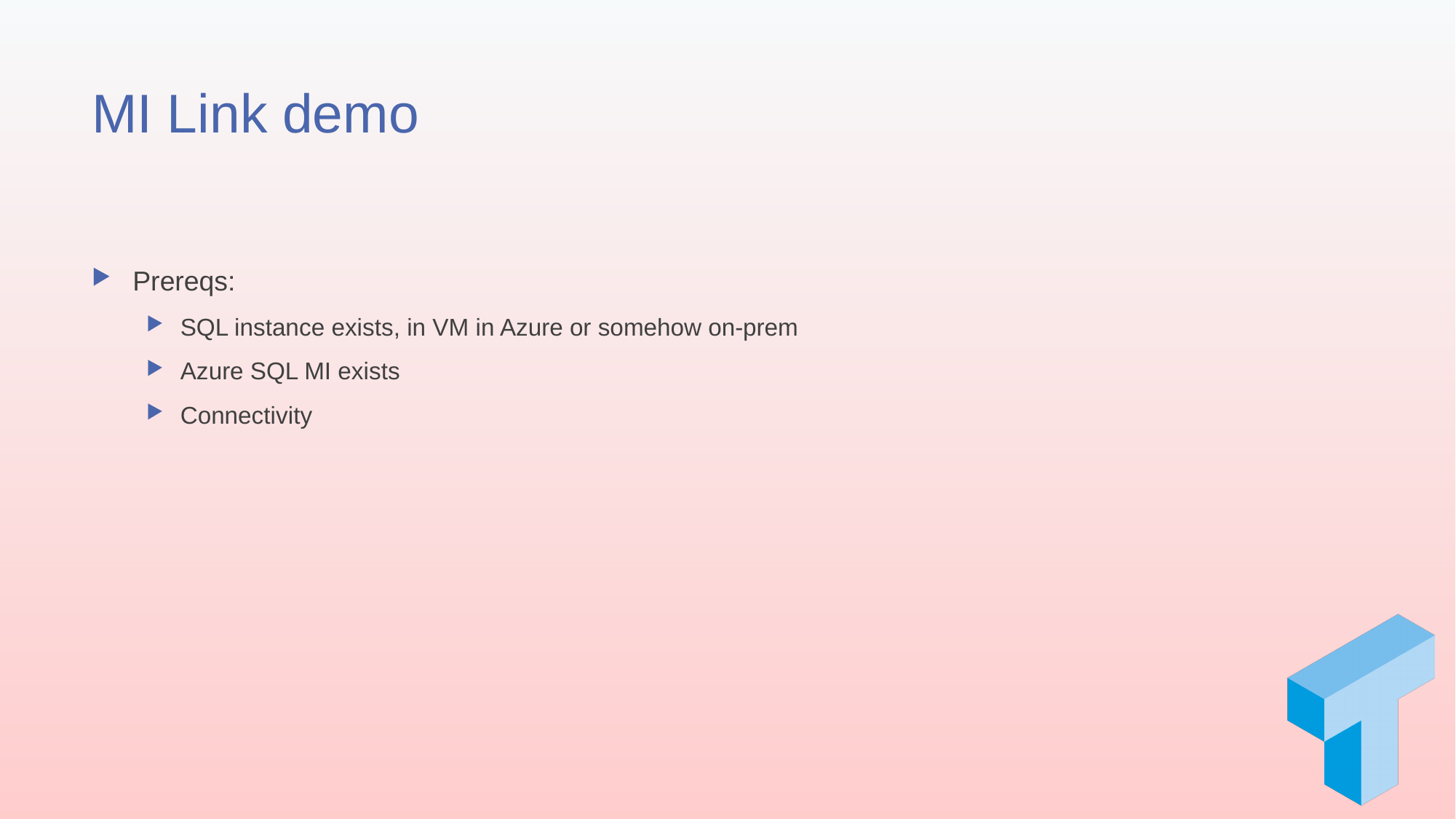

# MI Link demo
Prereqs:
SQL instance exists, in VM in Azure or somehow on-prem
Azure SQL MI exists
Connectivity